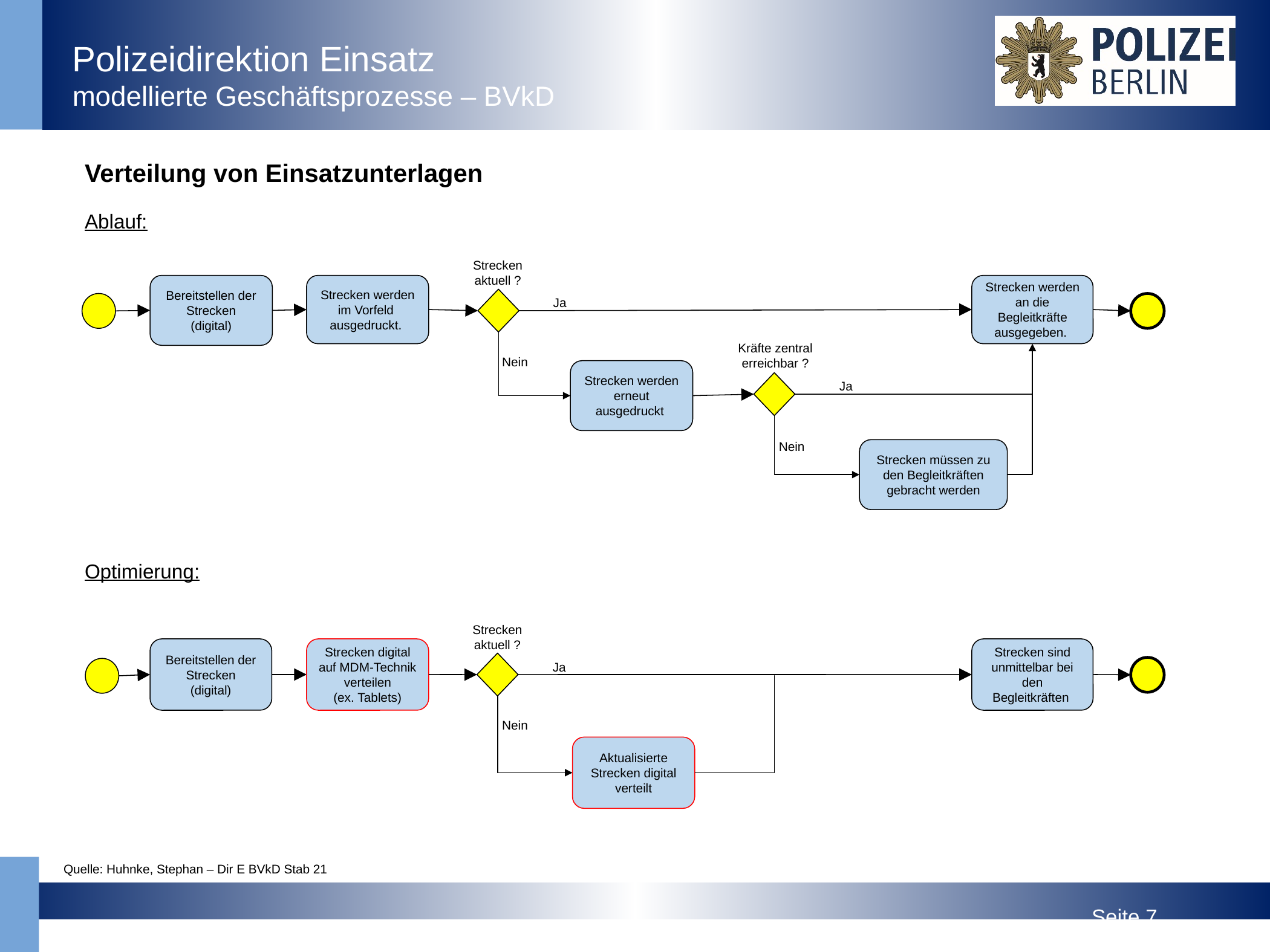

modellierte Geschäftsprozesse – BVkD
Verteilung von Einsatzunterlagen
Ablauf:
Strecken
aktuell ?
Bereitstellen der Strecken
(digital)
Strecken werden im Vorfeld  ausgedruckt.
Strecken werden an die Begleitkräfte ausgegeben.

Ja

Kräfte zentral erreichbar ?
Nein
Strecken werden erneut ausgedruckt

Ja
Nein
Strecken müssen zu den Begleitkräften
gebracht werden
Strecken
aktuell ?
Bereitstellen der Strecken
(digital)
Strecken digital auf MDM-Technik verteilen
(ex. Tablets)
Strecken sind unmittelbar bei den Begleitkräften

Ja

Nein
Aktualisierte Strecken digital verteilt
Optimierung:
Quelle: Huhnke, Stephan – Dir E BVkD Stab 21